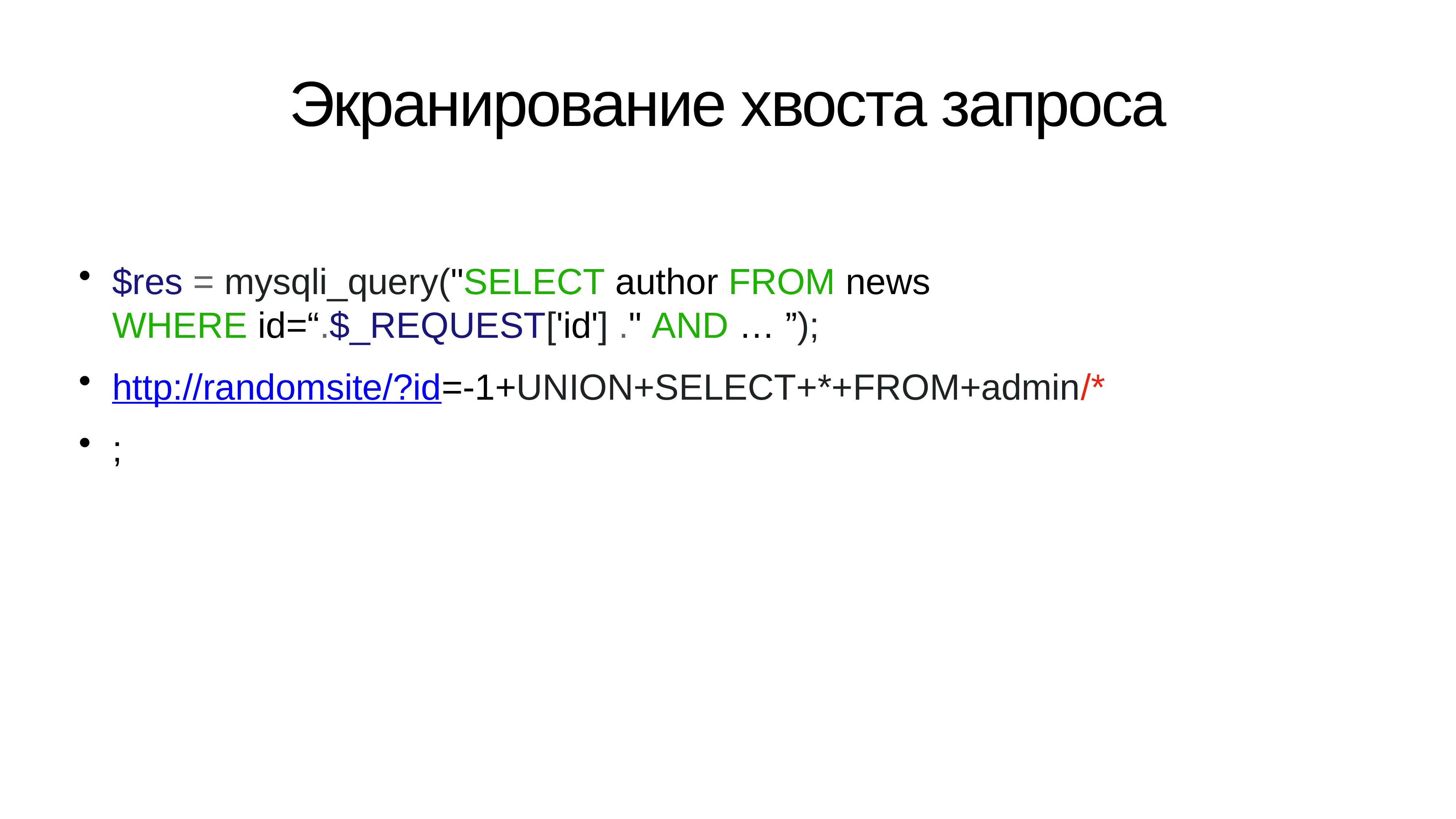

# Экранирование хвоста запроса

$res = mysqli_query("SELECT author FROM news
WHERE id=“.$_REQUEST['id'] ." AND … ”);
http://randomsite/?id=-1+UNION+SELECT+*+FROM+admin/*
;